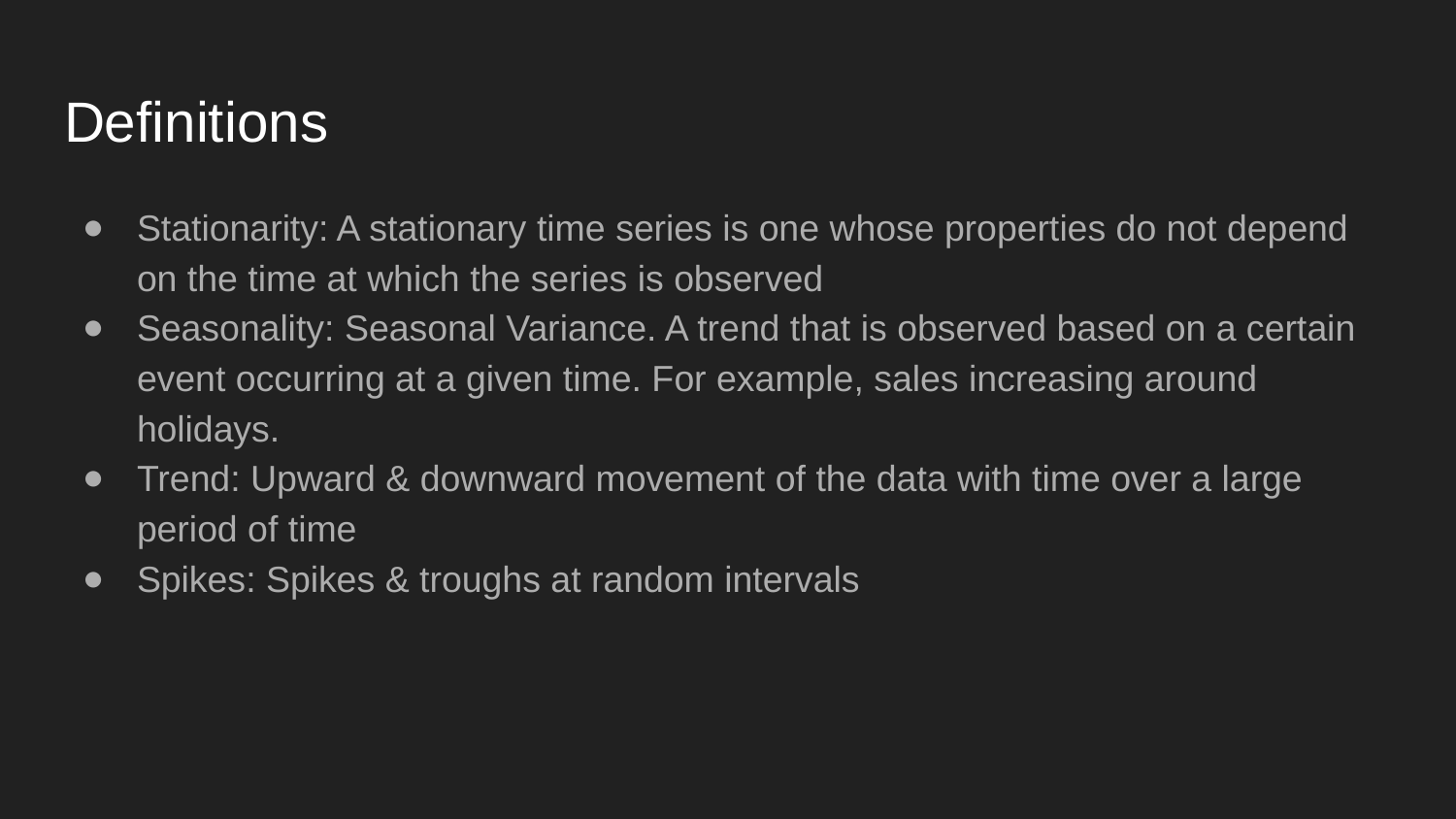

# Definitions
Stationarity: A stationary time series is one whose properties do not depend on the time at which the series is observed
Seasonality: Seasonal Variance. A trend that is observed based on a certain event occurring at a given time. For example, sales increasing around holidays.
Trend: Upward & downward movement of the data with time over a large period of time
Spikes: Spikes & troughs at random intervals